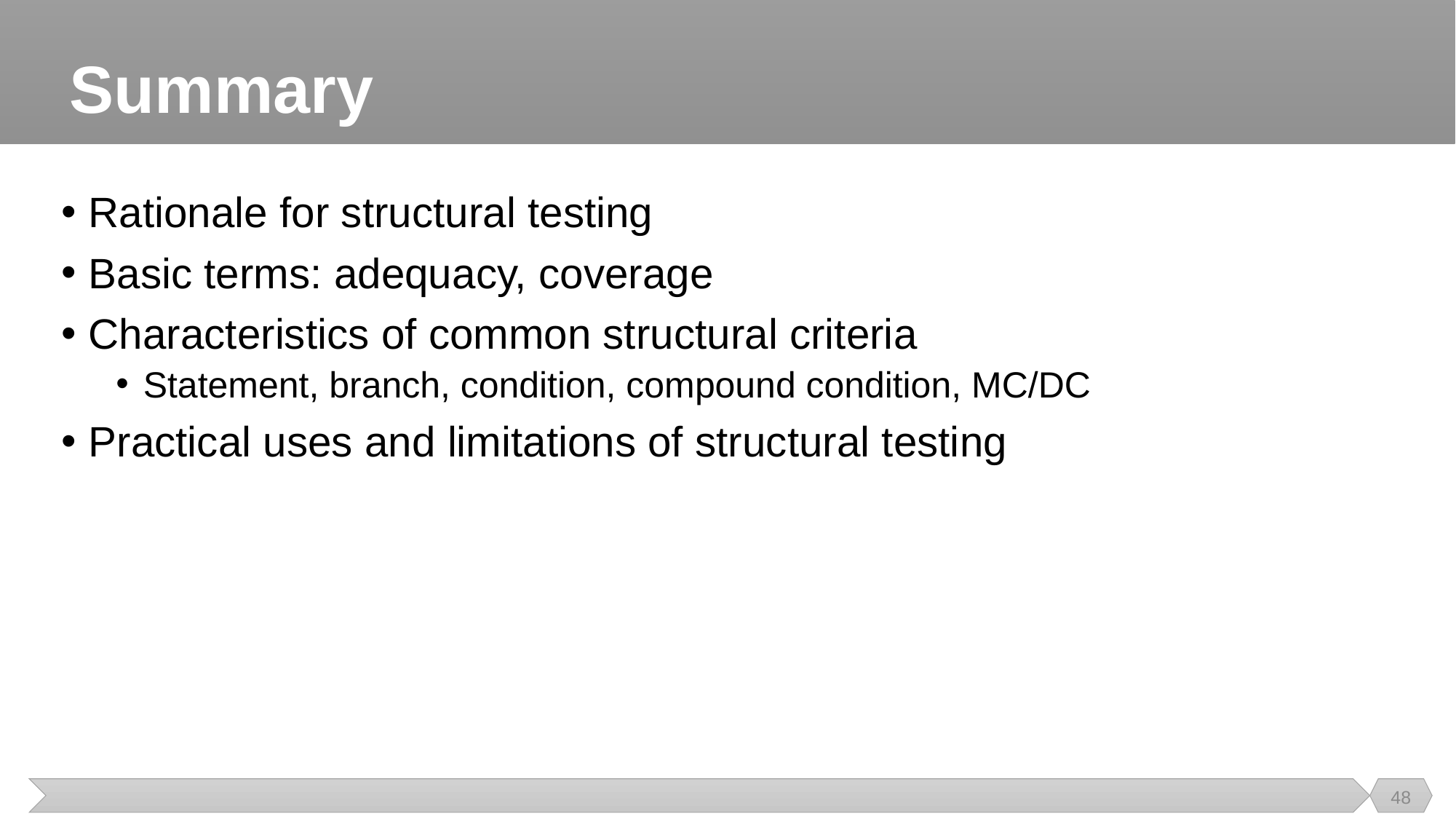

# Summary
Rationale for structural testing
Basic terms: adequacy, coverage
Characteristics of common structural criteria
Statement, branch, condition, compound condition, MC/DC
Practical uses and limitations of structural testing
48